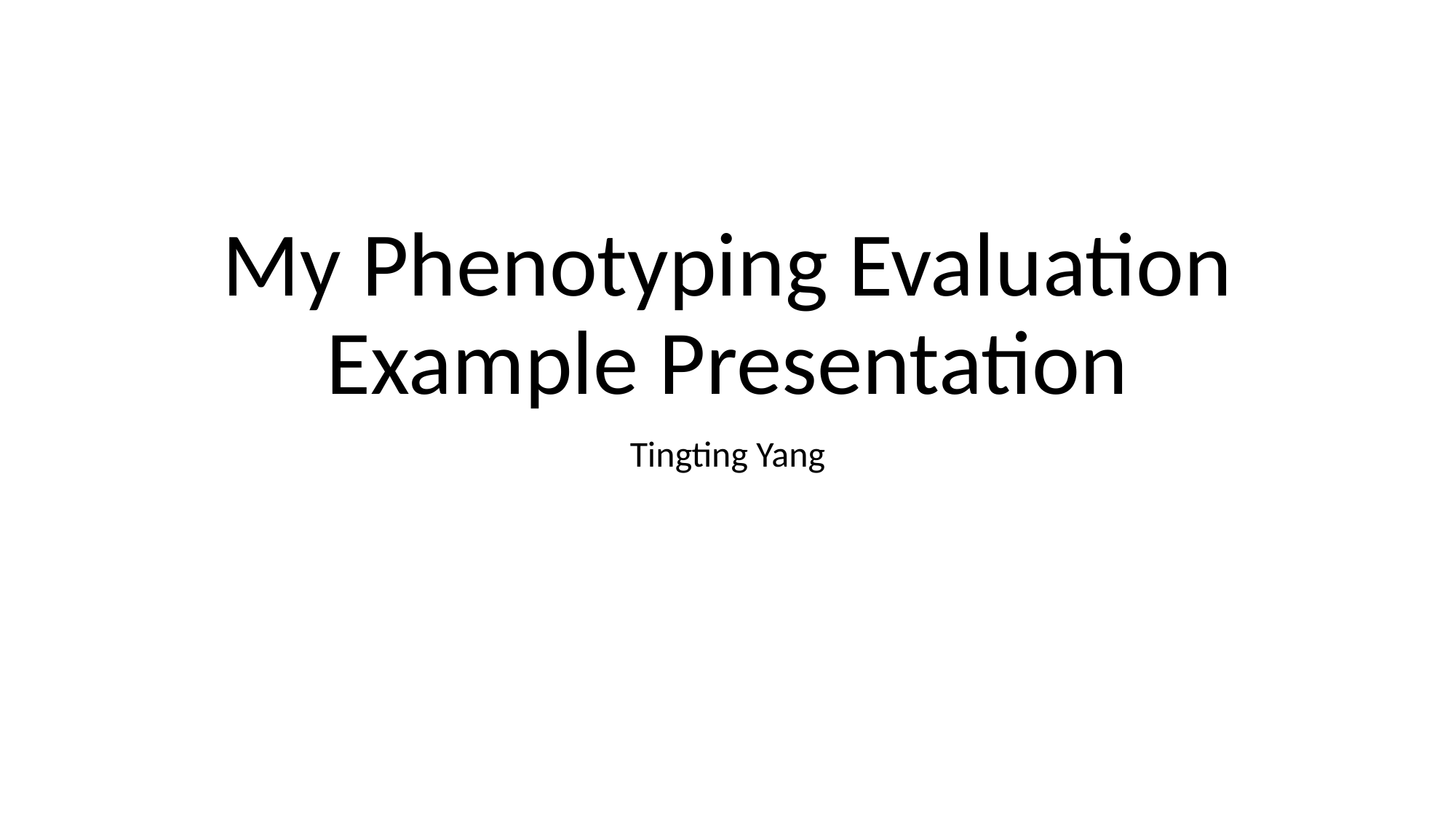

# My Phenotyping Evaluation Example Presentation
Tingting Yang